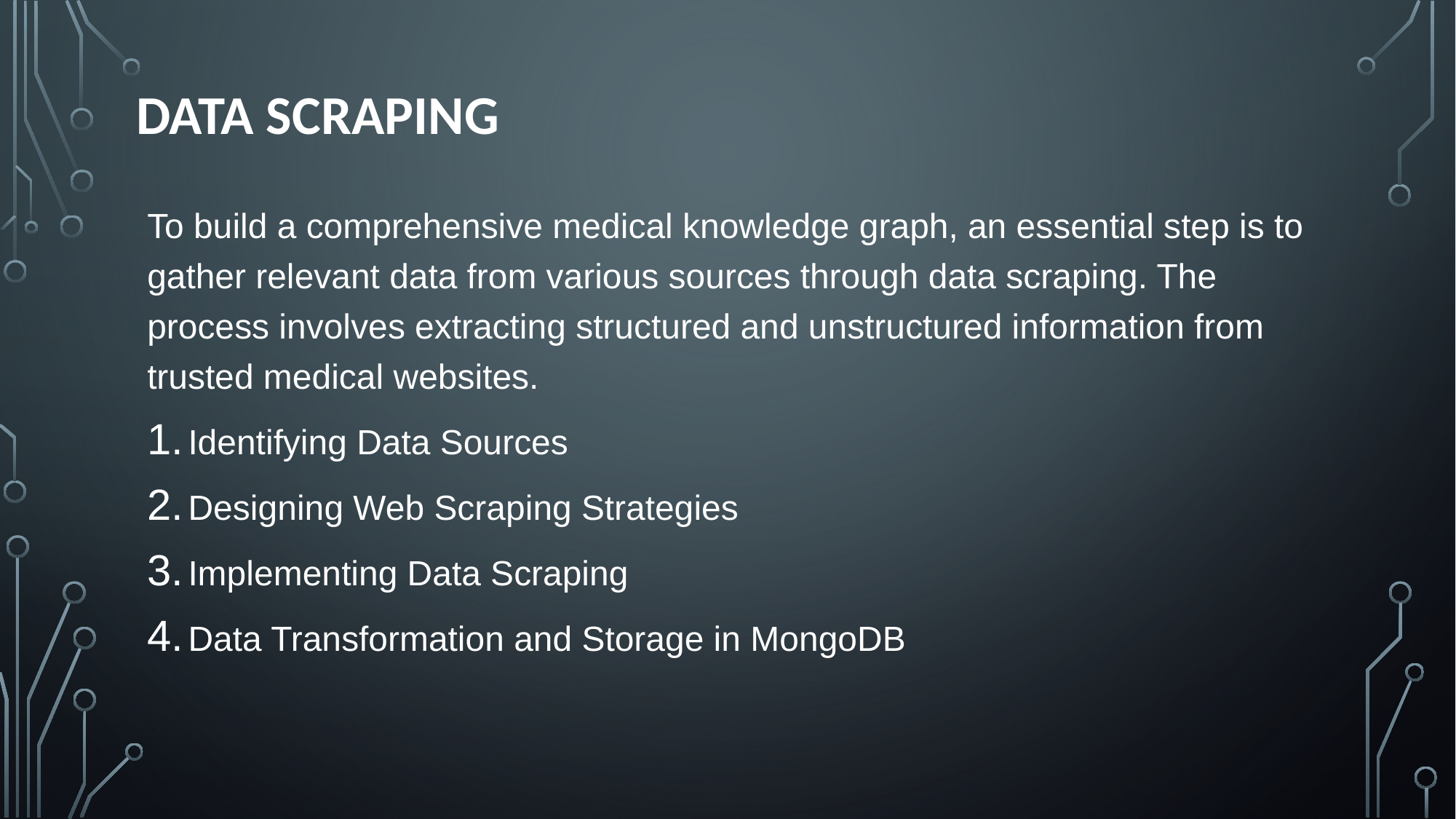

# Data Scraping
To build a comprehensive medical knowledge graph, an essential step is to gather relevant data from various sources through data scraping. The process involves extracting structured and unstructured information from trusted medical websites.
Identifying Data Sources
Designing Web Scraping Strategies
Implementing Data Scraping
Data Transformation and Storage in MongoDB